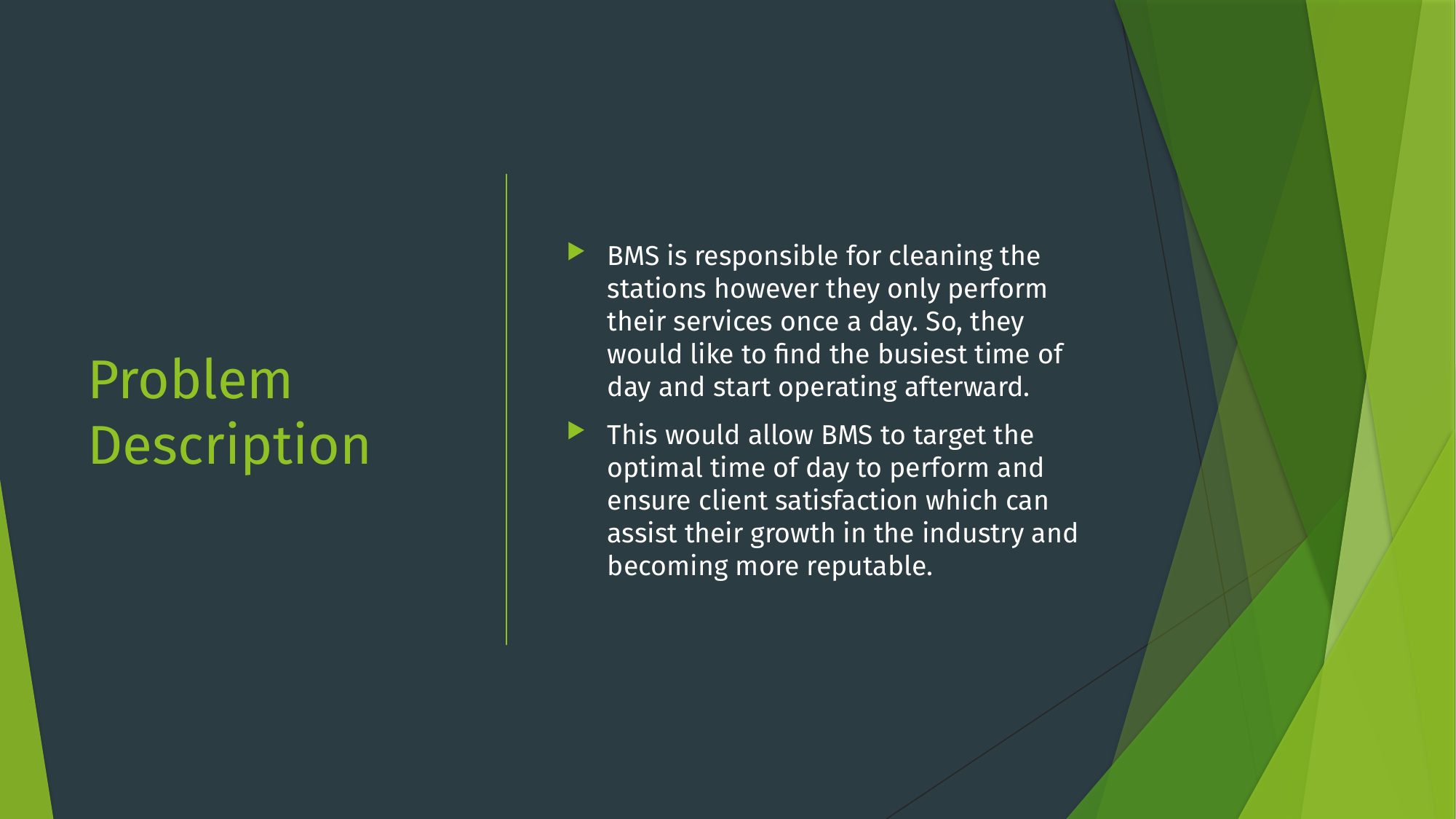

# Problem Description
BMS is responsible for cleaning the stations however they only perform their services once a day. So, they would like to find the busiest time of day and start operating afterward.
This would allow BMS to target the optimal time of day to perform and ensure client satisfaction which can assist their growth in the industry and becoming more reputable.